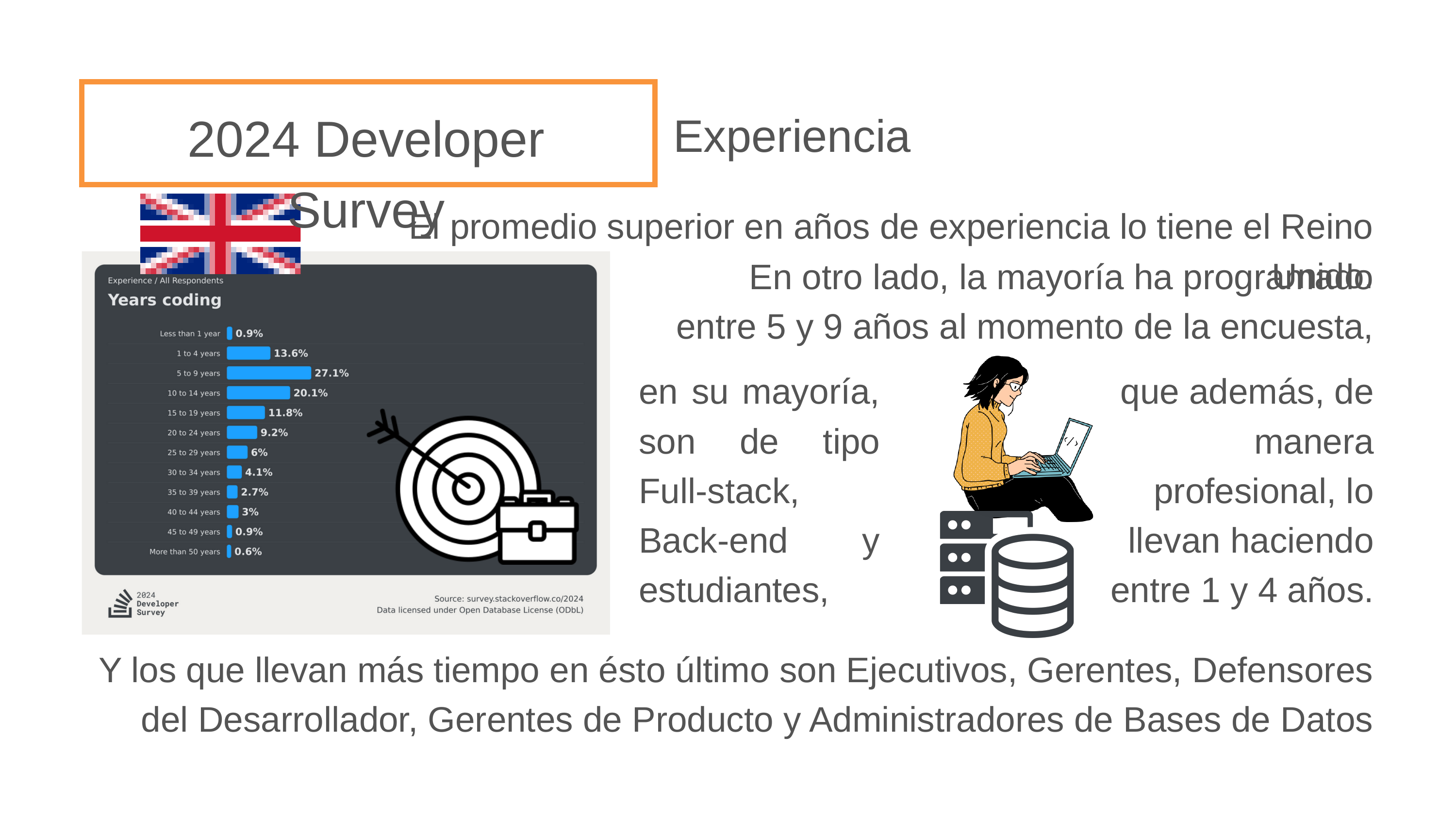

2024 Developer Survey
Experiencia

El promedio superior en años de experiencia lo tiene el Reino Unido.
En otro lado, la mayoría ha programado entre 5 y 9 años al momento de la encuesta,

en su mayoría, son de tipo Full-stack, Back-end y estudiantes,
que además, de manera profesional, lo llevan haciendo entre 1 y 4 años.

Y los que llevan más tiempo en ésto último son Ejecutivos, Gerentes, Defensores del Desarrollador, Gerentes de Producto y Administradores de Bases de Datos